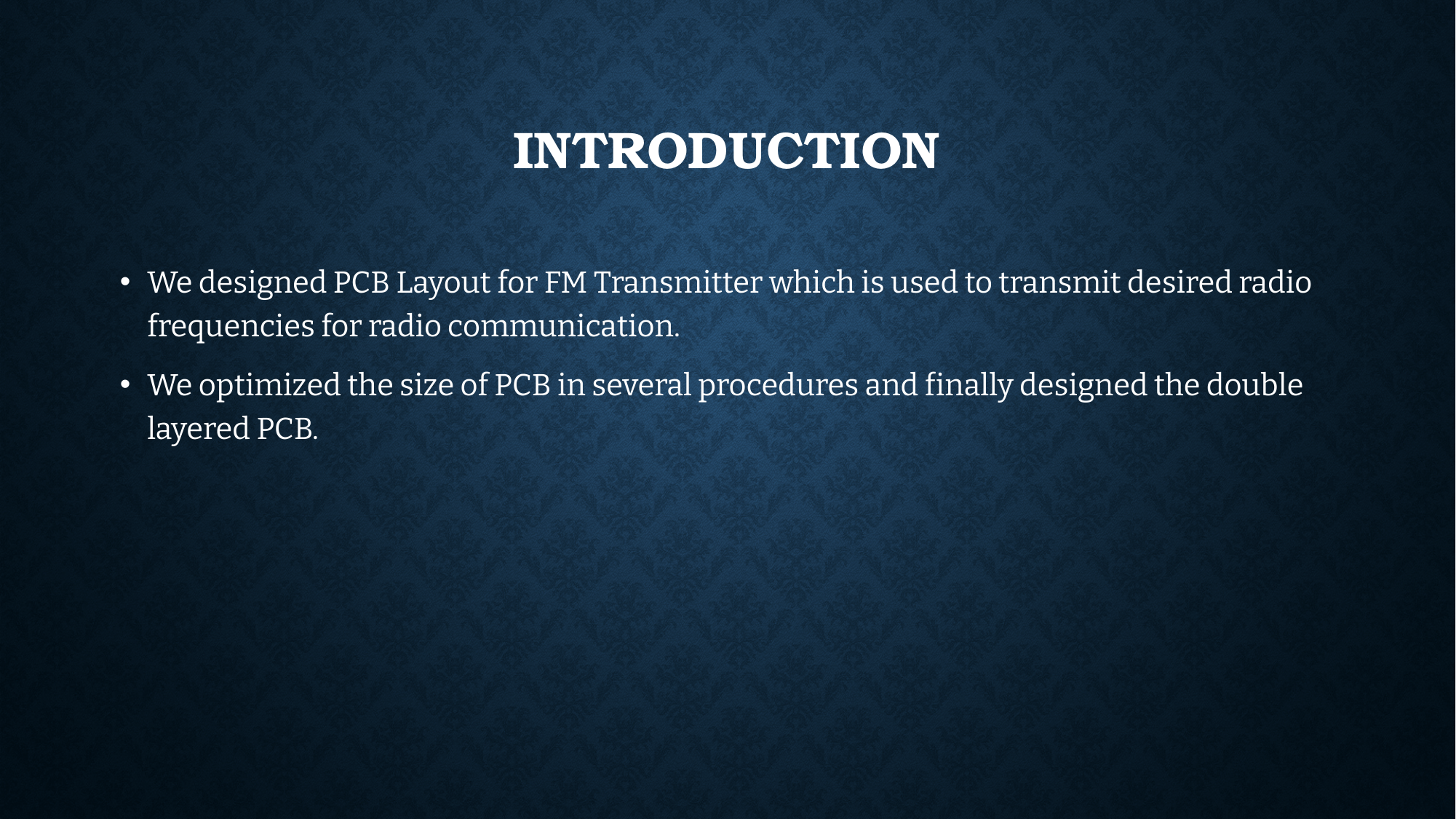

# INTRODUCTION
We designed PCB Layout for FM Transmitter which is used to transmit desired radio frequencies for radio communication.
We optimized the size of PCB in several procedures and finally designed the double layered PCB.